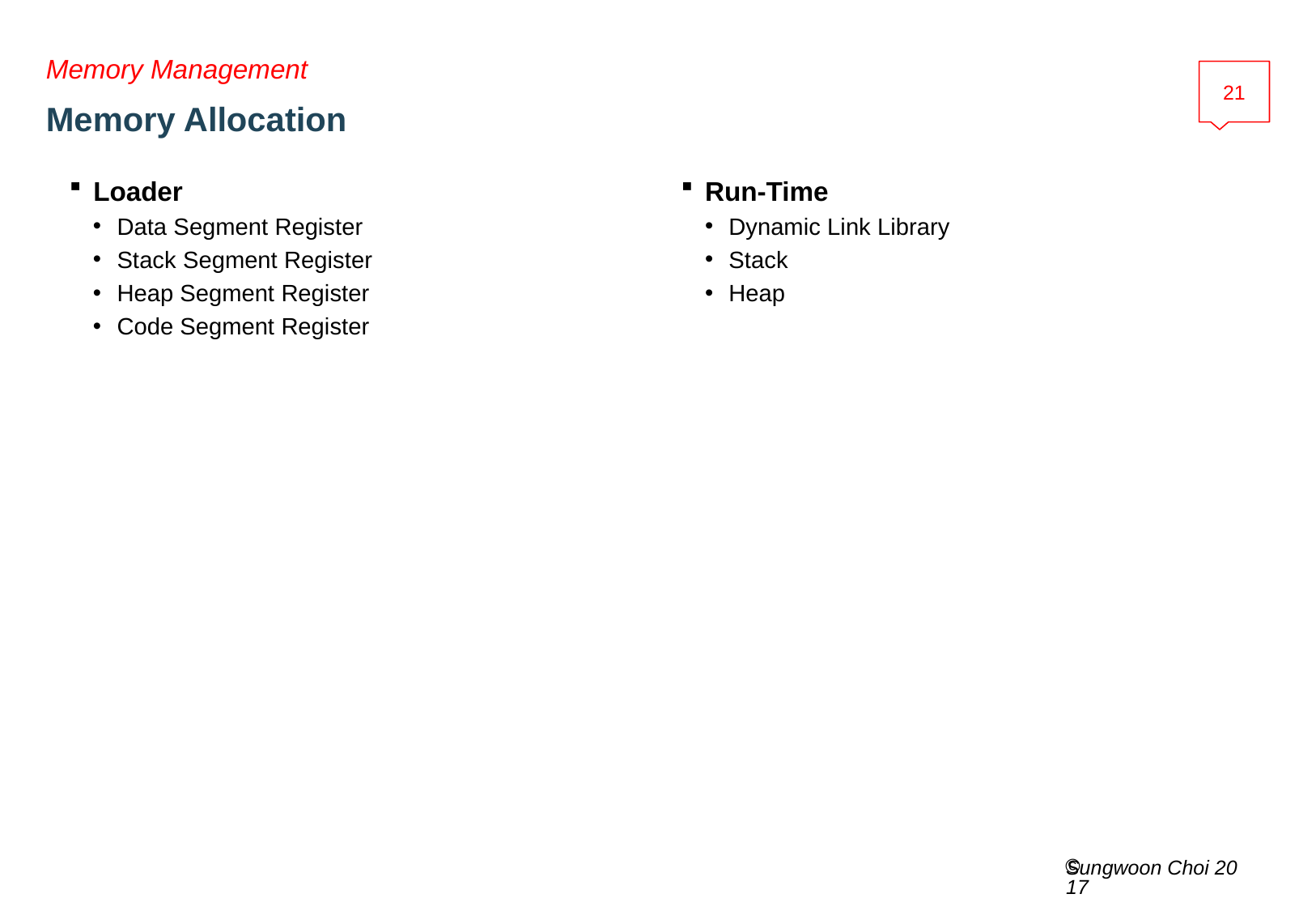

Memory Management
21
# Memory Allocation
Loader
Data Segment Register
Stack Segment Register
Heap Segment Register
Code Segment Register
Run-Time
Dynamic Link Library
Stack
Heap
Sungwoon Choi 2017